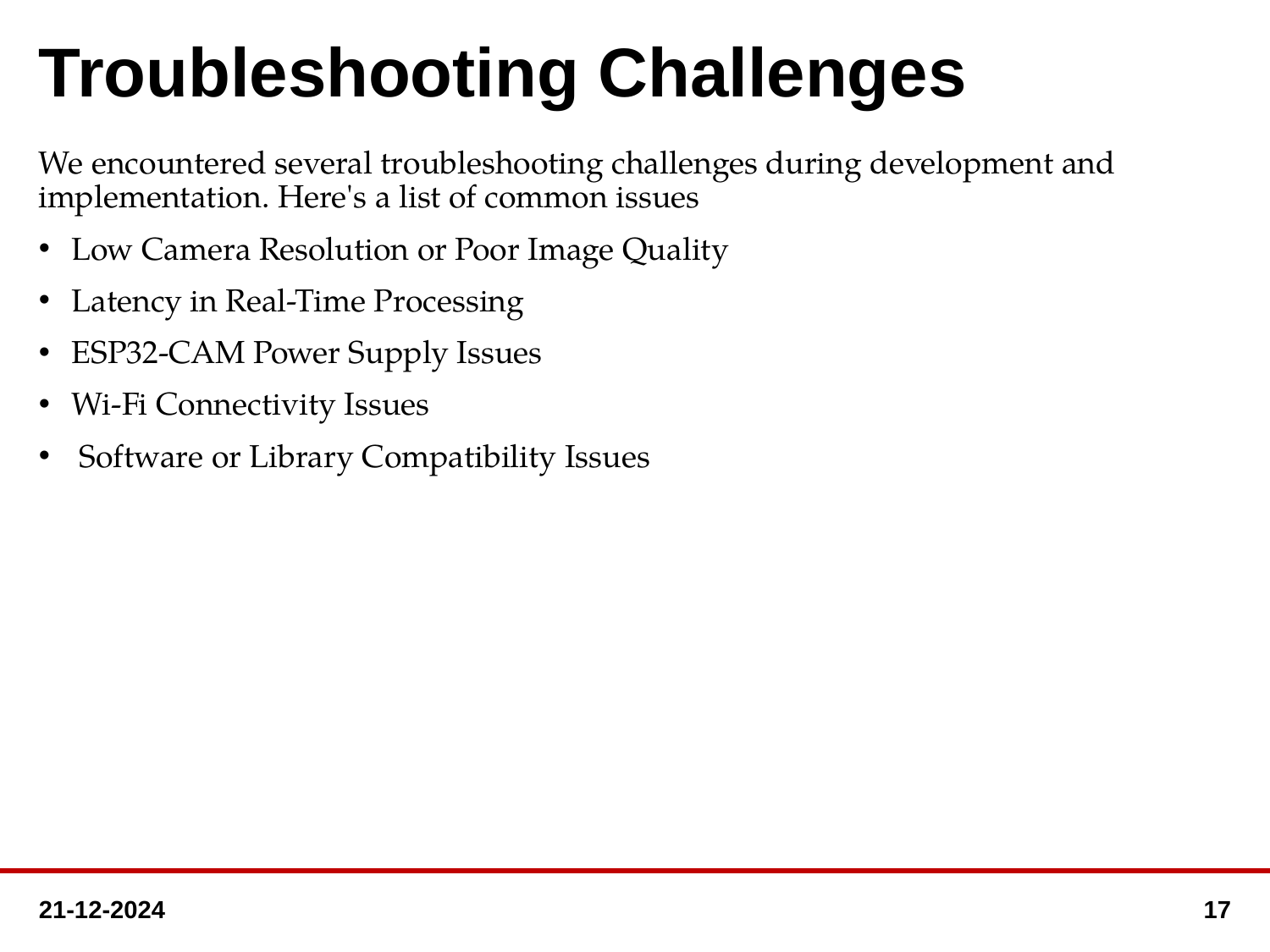

# Troubleshooting Challenges
We encountered several troubleshooting challenges during development and implementation. Here's a list of common issues
Low Camera Resolution or Poor Image Quality
Latency in Real-Time Processing
ESP32-CAM Power Supply Issues
Wi-Fi Connectivity Issues
 Software or Library Compatibility Issues
21-12-2024
17